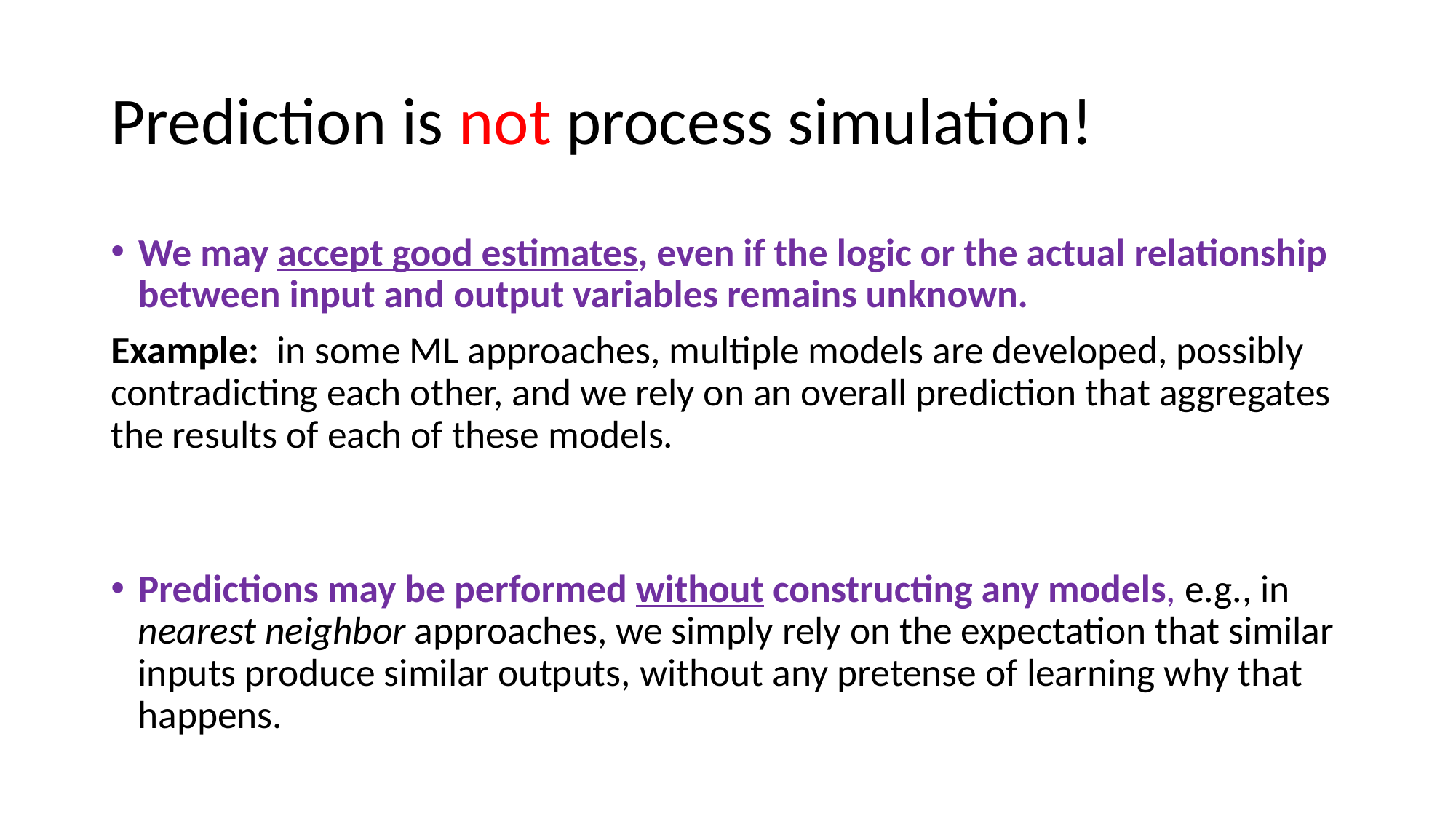

# Prediction is not process simulation!
We may accept good estimates, even if the logic or the actual relationship between input and output variables remains unknown.
Example:  in some ML approaches, multiple models are developed, possibly contradicting each other, and we rely on an overall prediction that aggregates the results of each of these models.

Predictions may be performed without constructing any models, e.g., in nearest neighbor approaches, we simply rely on the expectation that similar inputs produce similar outputs, without any pretense of learning why that happens.